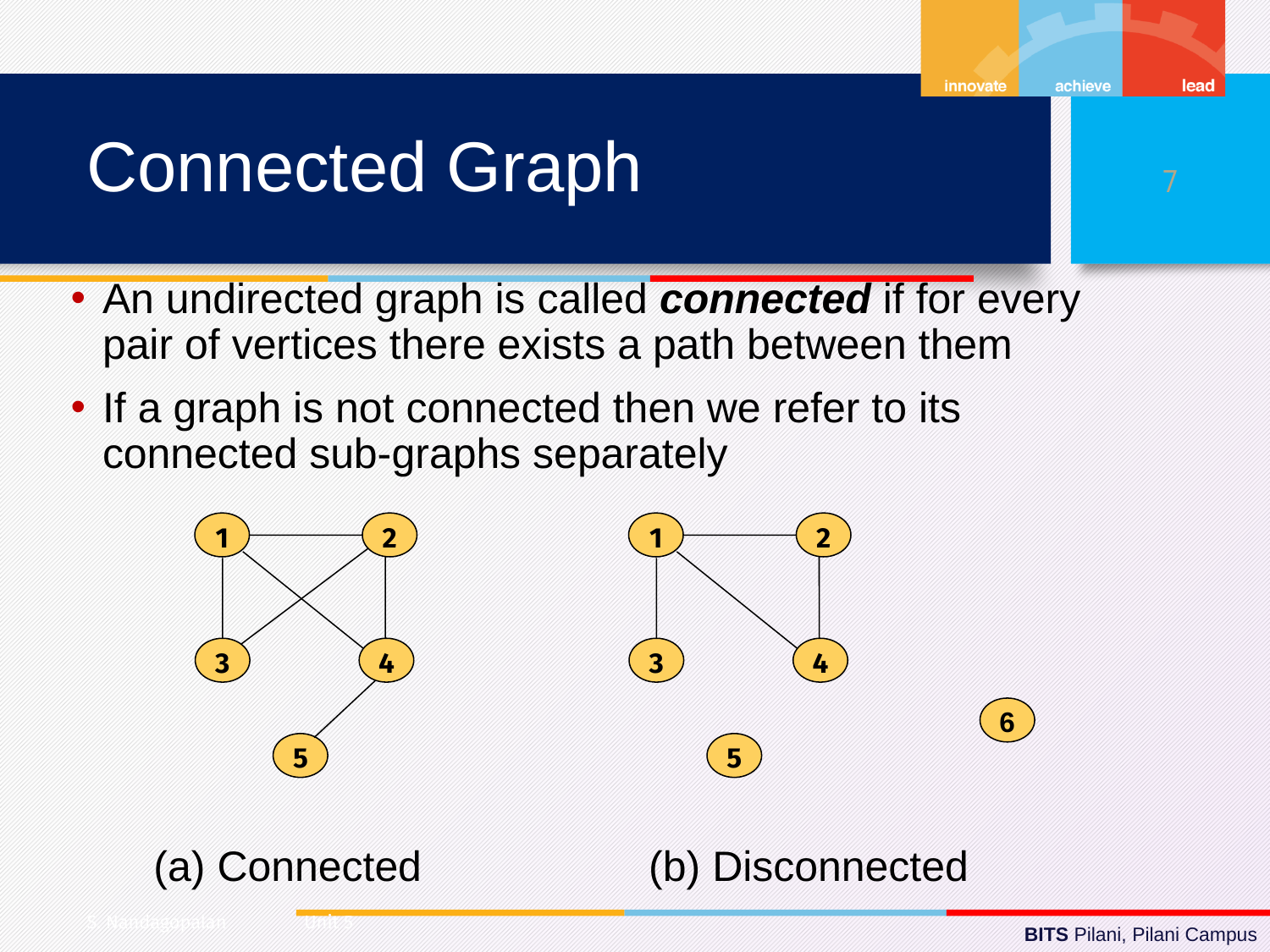

# Connected Graph
7
An undirected graph is called connected if for every pair of vertices there exists a path between them
If a graph is not connected then we refer to its connected sub-graphs separately

       (a) Connected	              (b) Disconnected

1
2

3
4

5
1
2

3
4
5
6
S. Nandagopalan                Unit 5